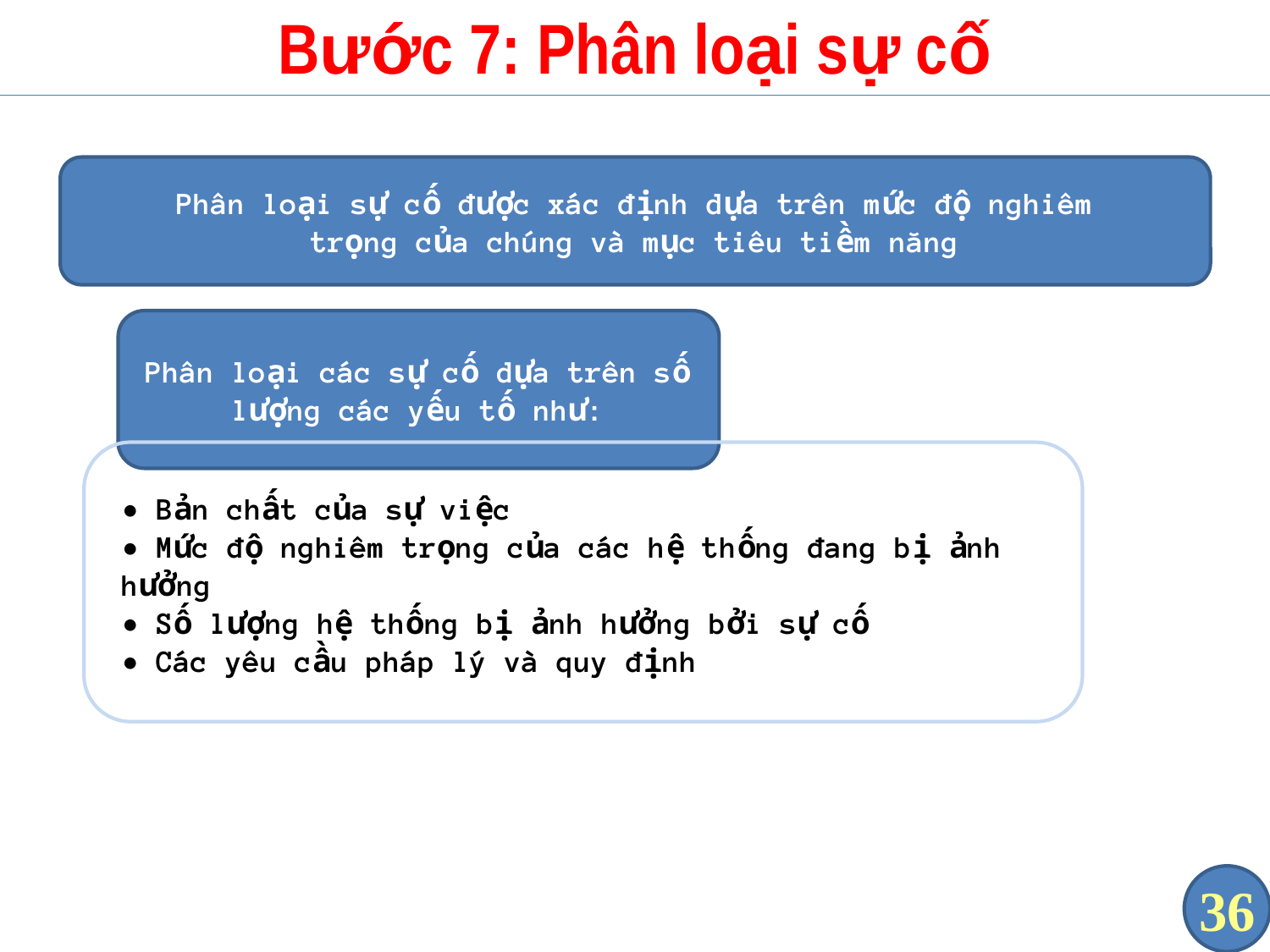

# Bước 7: Phân loại sự cố

Phân loại sự cố được xác định dựa trên mức độ nghiêm trọng của chúng và mục tiêu tiềm năng
Phân loại các sự cố dựa trên số lượng các yếu tố như:

• Bản chất của sự việc
• Mức độ nghiêm trọng của các hệ thống đang bị ảnh hưởng
• Số lượng hệ thống bị ảnh hưởng bởi sự cố
• Các yêu cầu pháp lý và quy định

36